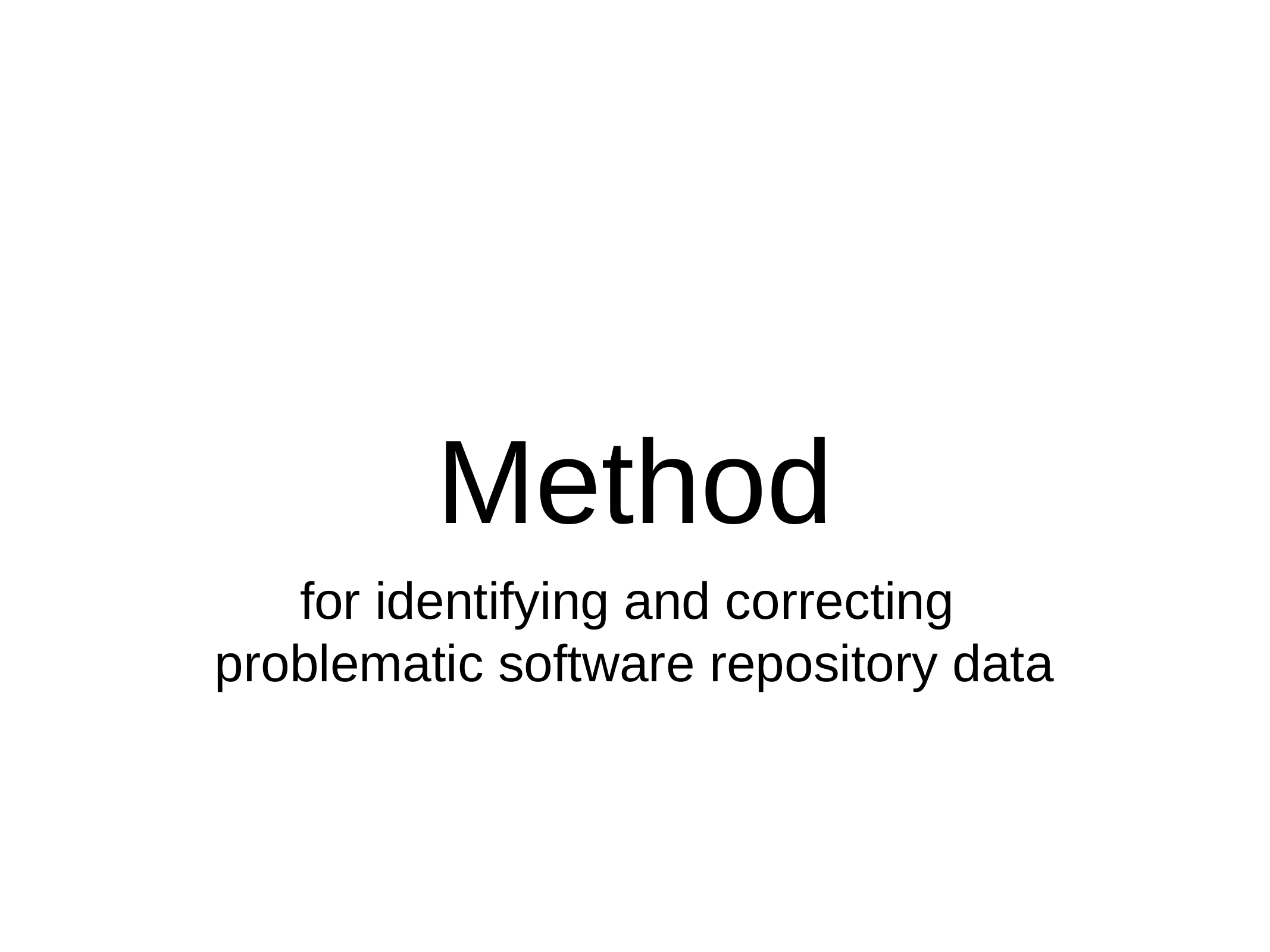

# Method
for identifying and correcting
problematic software repository data